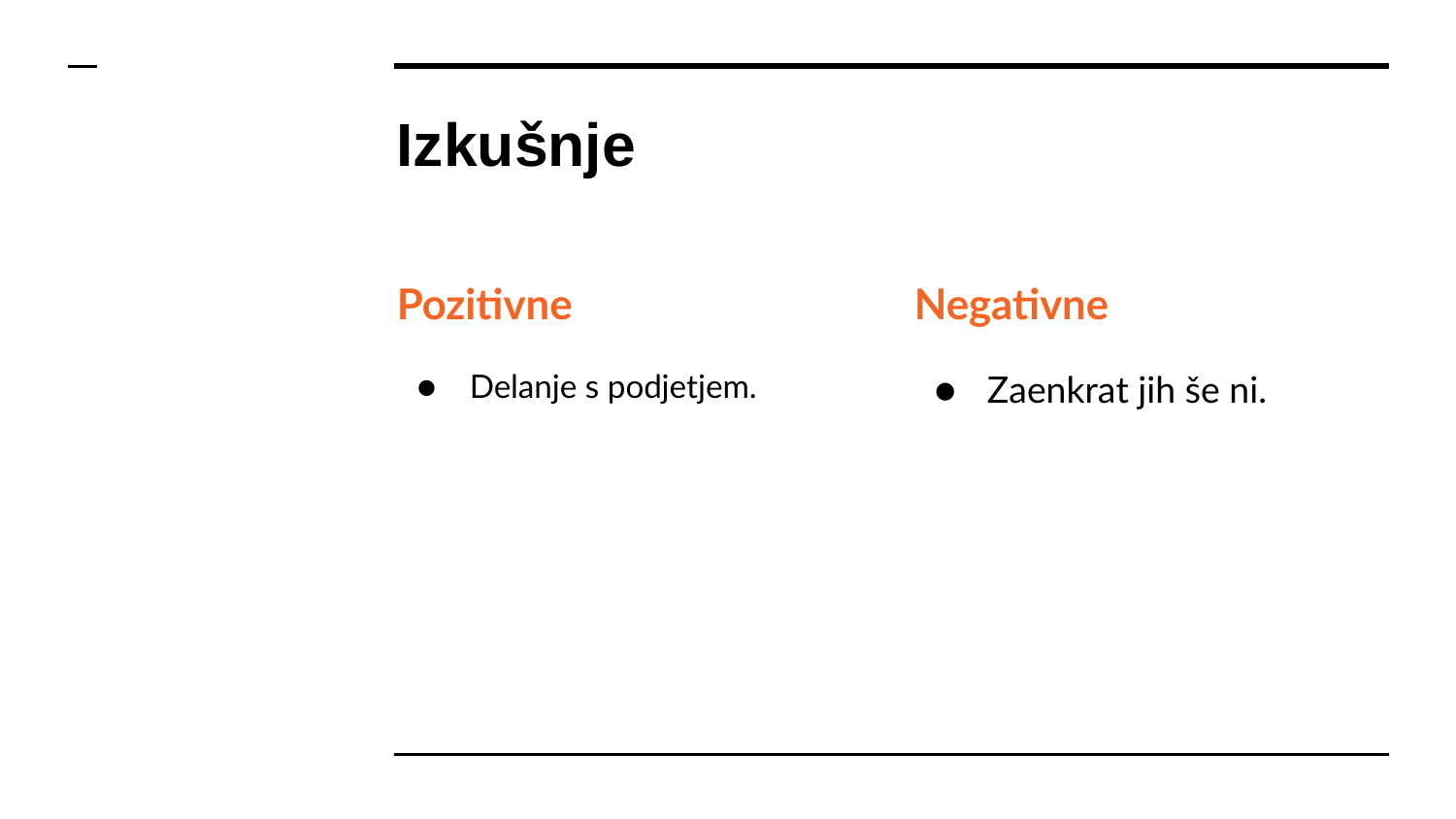

# Izkušnje
Pozitivne
Delanje s podjetjem.
Negativne
Zaenkrat jih še ni.